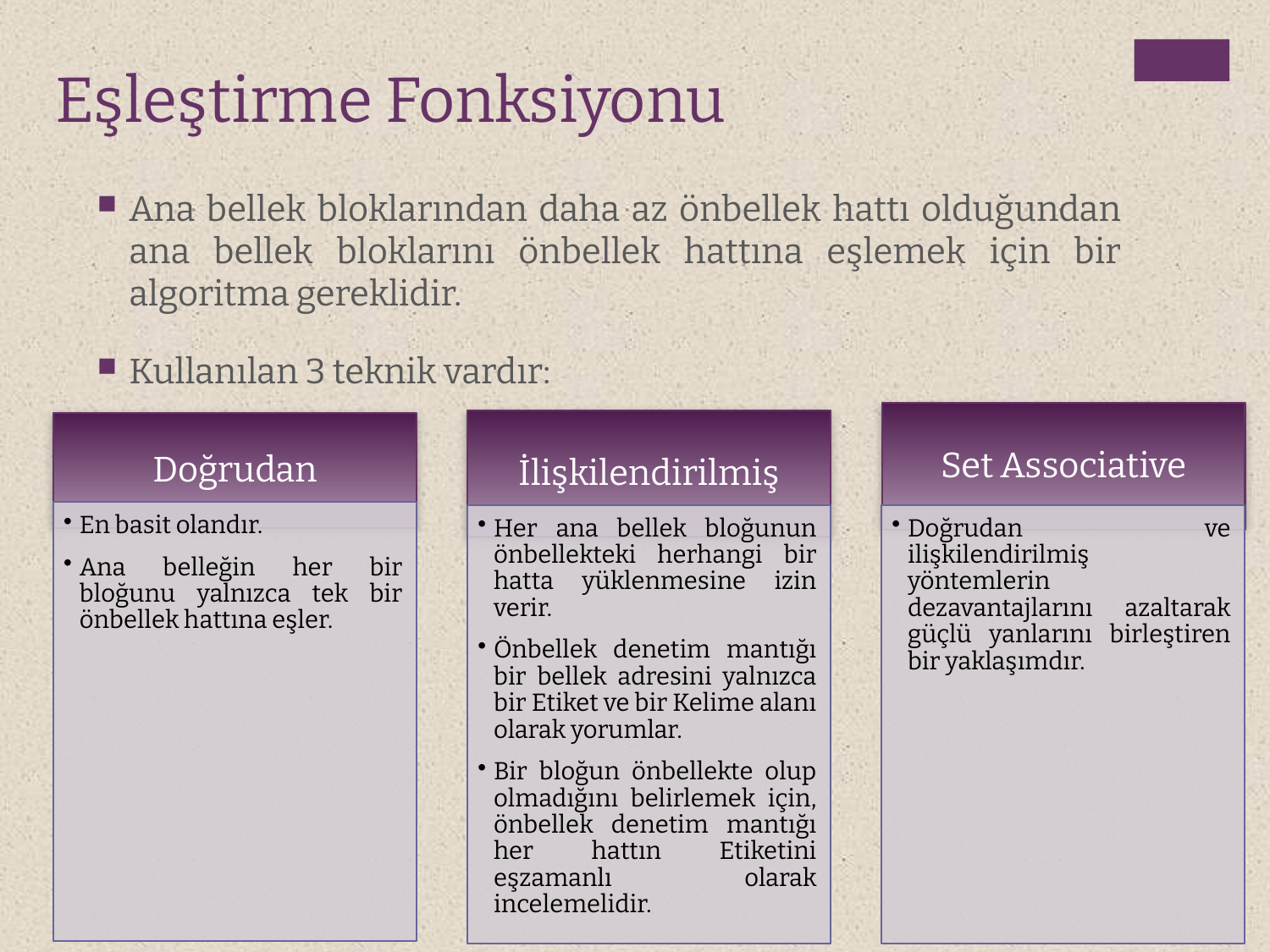

Eşleştirme Fonksiyonu
Ana bellek bloklarından daha az önbellek hattı olduğundan ana bellek bloklarını önbellek hattına eşlemek için bir algoritma gereklidir.
Kullanılan 3 teknik vardır:
Doğrudan
En basit olandır.
Ana belleğin her bir bloğunu yalnızca tek bir önbellek hattına eşler.
İlişkilendirilmiş
Her ana bellek bloğunun önbellekteki herhangi bir hatta yüklenmesine izin verir.
Önbellek denetim mantığı bir bellek adresini yalnızca bir Etiket ve bir Kelime alanı olarak yorumlar.
Bir bloğun önbellekte olup olmadığını belirlemek için, önbellek denetim mantığı her hattın Etiketini eşzamanlı olarak incelemelidir.
Set Associative
Doğrudan ve ilişkilendirilmiş yöntemlerin dezavantajlarını azaltarak güçlü yanlarını birleştiren bir yaklaşımdır.